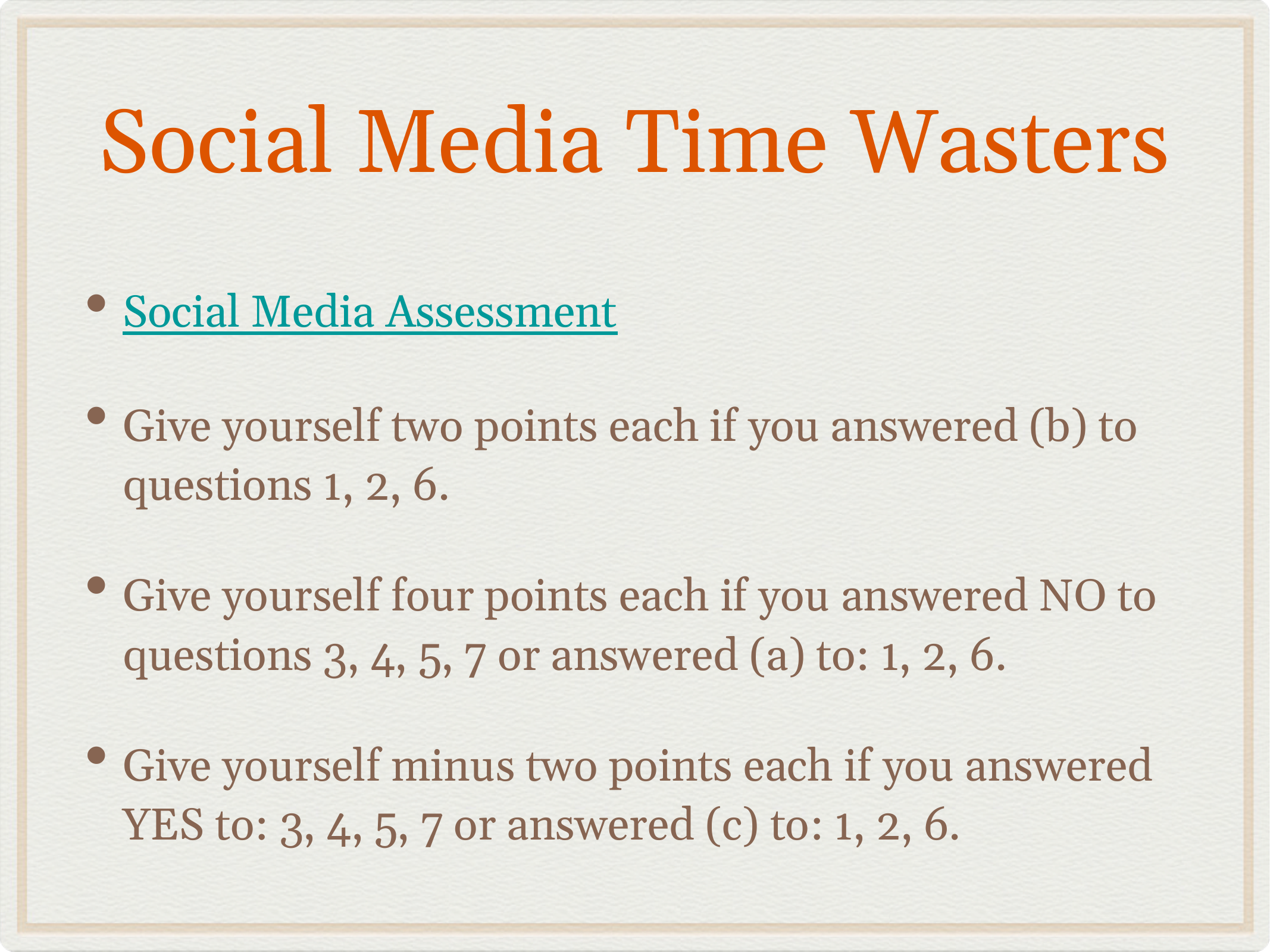

# Social Media Time Wasters
Social Media Assessment
Give yourself two points each if you answered (b) to questions 1, 2, 6.
Give yourself four points each if you answered NO to questions 3, 4, 5, 7 or answered (a) to: 1, 2, 6.
Give yourself minus two points each if you answered YES to: 3, 4, 5, 7 or answered (c) to: 1, 2, 6.